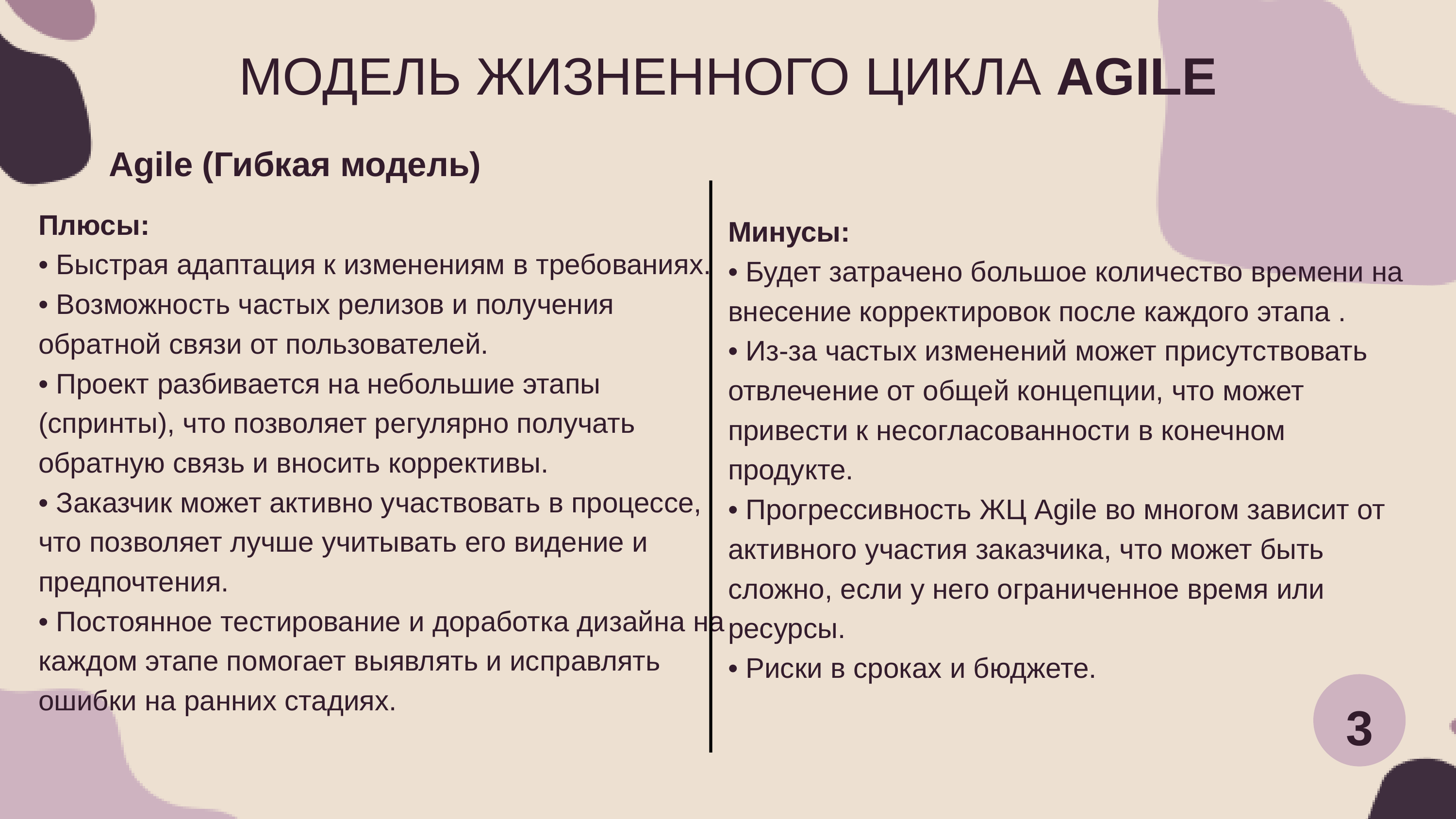

МОДЕЛЬ ЖИЗНЕННОГО ЦИКЛА AGILE
Agile (Гибкая модель)

Плюсы:
• Быстрая адаптация к изменениям в требованиях.
• Возможность частых релизов и получения обратной связи от пользователей.
• Проект разбивается на небольшие этапы (спринты), что позволяет регулярно получать обратную связь и вносить коррективы.
• Заказчик может активно участвовать в процессе, что позволяет лучше учитывать его видение и предпочтения.
• Постоянное тестирование и доработка дизайна на каждом этапе помогает выявлять и исправлять ошибки на ранних стадиях.
Минусы:
• Будет затрачено большое количество времени на внесение корректировок после каждого этапа .
• Из-за частых изменений может присутствовать отвлечение от общей концепции, что может привести к несогласованности в конечном продукте.
• Прогрессивность ЖЦ Agile во многом зависит от активного участия заказчика, что может быть сложно, если у него ограниченное время или ресурсы.
• Риски в сроках и бюджете.

3